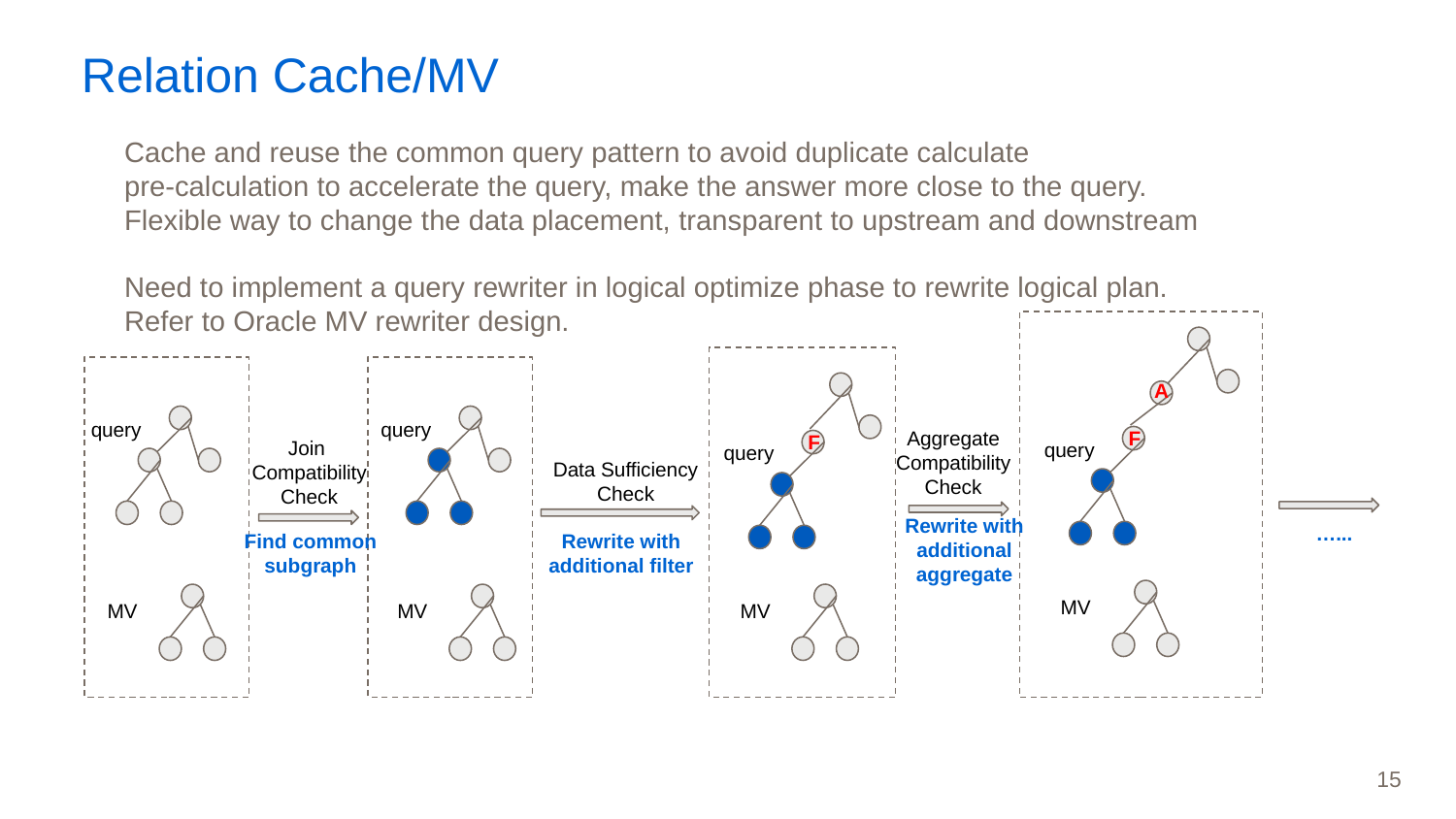

# Relation Cache/MV
      Cache and reuse the common query pattern to avoid duplicate calculate
      pre-calculation to accelerate the query, make the answer more close to the query.
      Flexible way to change the data placement, transparent to upstream and downstream

      Need to implement a query rewriter in logical optimize phase to rewrite logical plan.
      Refer to Oracle MV rewriter design.

A

query
query

query
F
query

Aggregate Compatibility
Check
F

Join
Compatibility
Check

Data Sufficiency
Check

…...

Rewrite with additional aggregate

Find common subgraph
Rewrite with additional filter

MV

MV

MV

MV

15